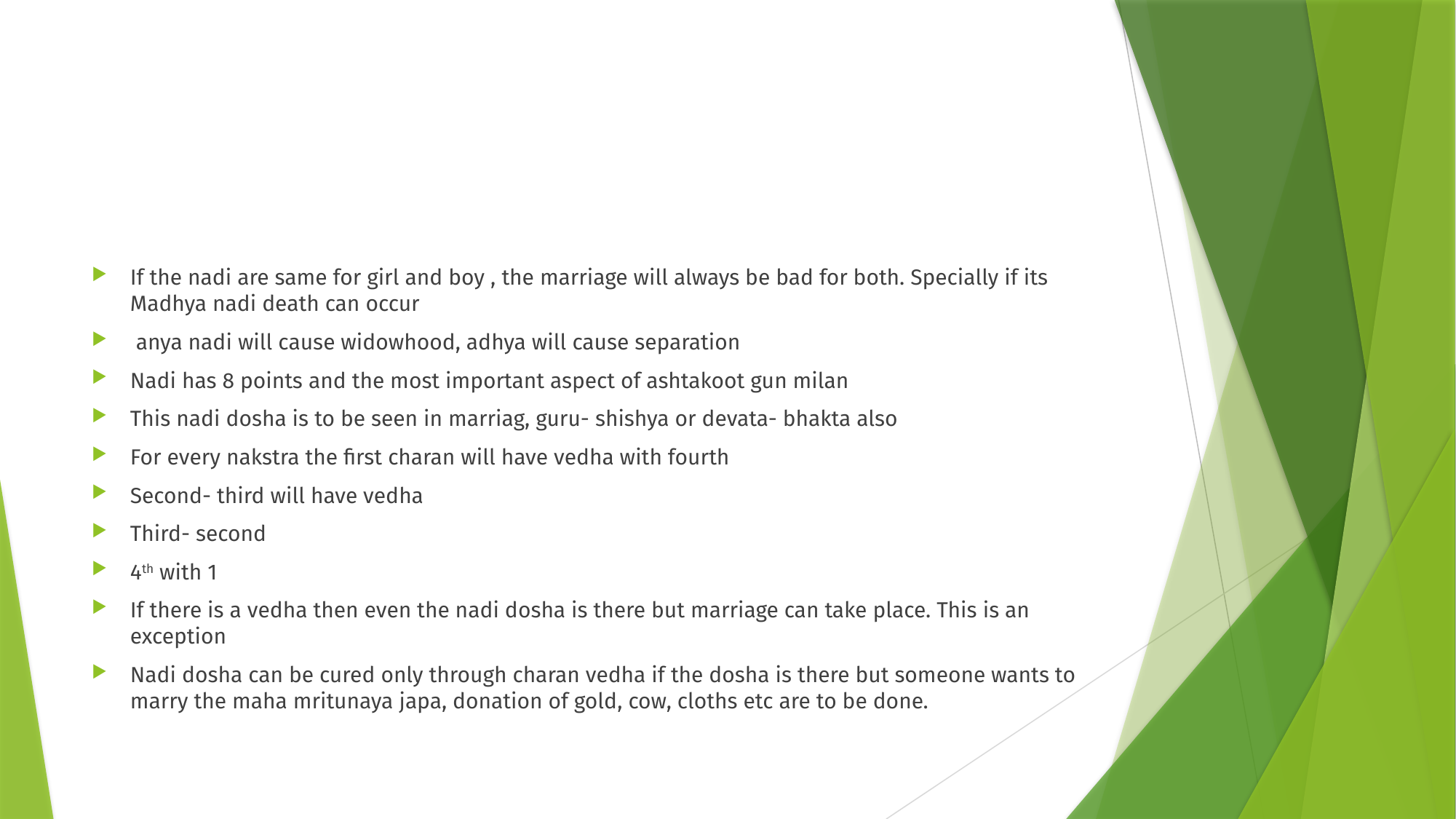

#
If the nadi are same for girl and boy , the marriage will always be bad for both. Specially if its Madhya nadi death can occur
 anya nadi will cause widowhood, adhya will cause separation
Nadi has 8 points and the most important aspect of ashtakoot gun milan
This nadi dosha is to be seen in marriag, guru- shishya or devata- bhakta also
For every nakstra the first charan will have vedha with fourth
Second- third will have vedha
Third- second
4th with 1
If there is a vedha then even the nadi dosha is there but marriage can take place. This is an exception
Nadi dosha can be cured only through charan vedha if the dosha is there but someone wants to marry the maha mritunaya japa, donation of gold, cow, cloths etc are to be done.